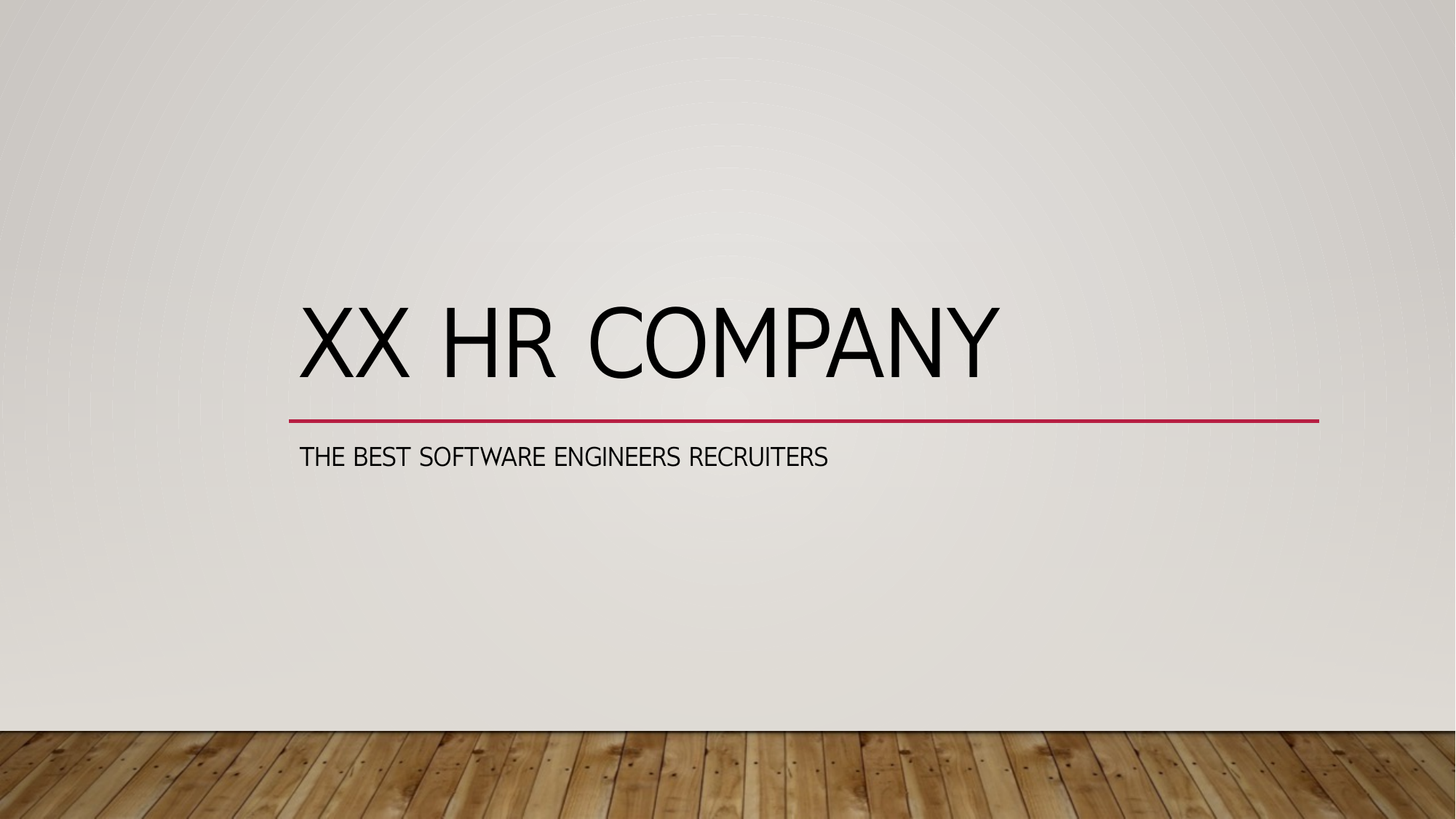

# XX HR Company
The best software engineers recruiters